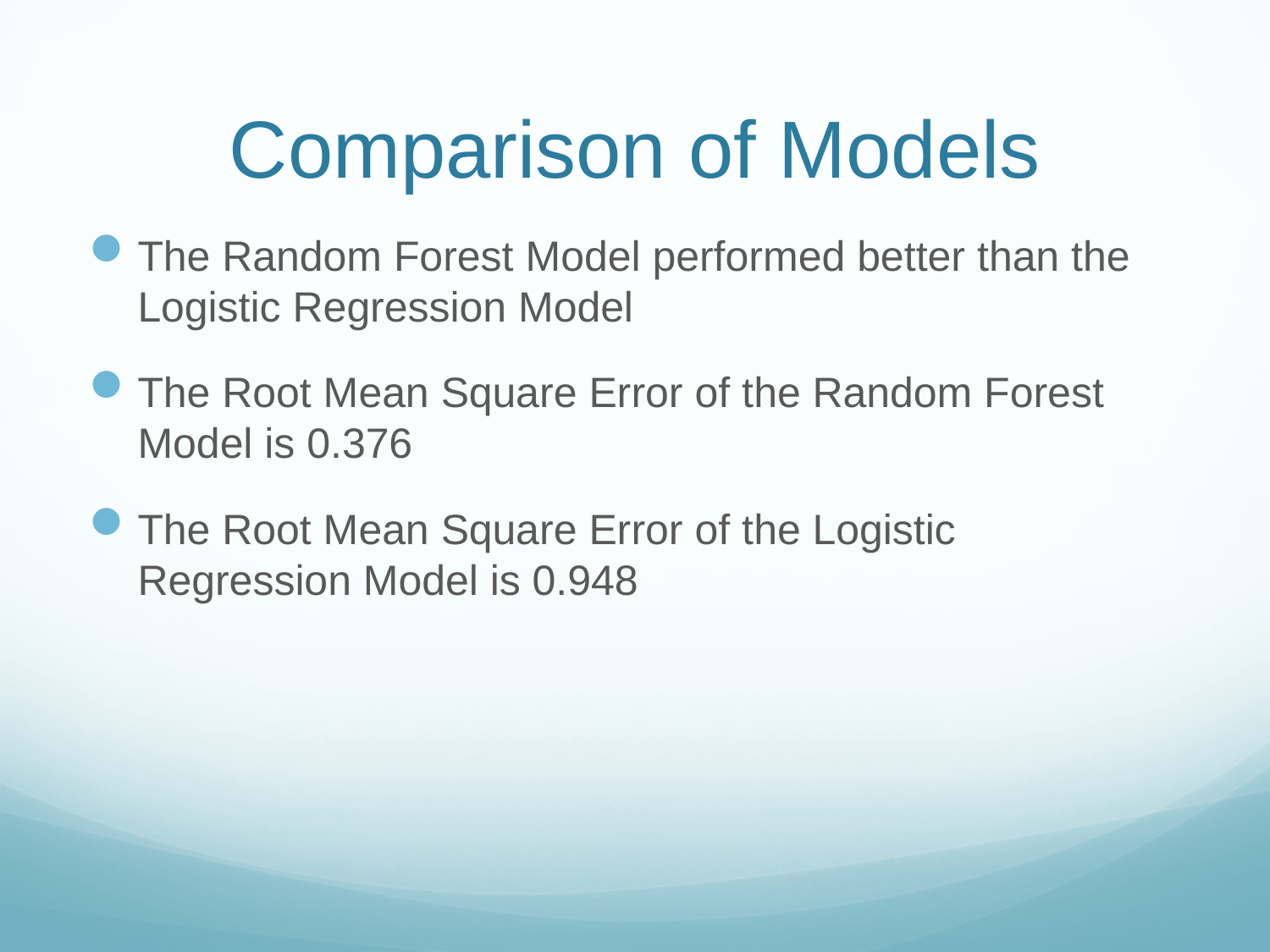

# Comparison of Models
The Random Forest Model performed better than the Logistic Regression Model
The Root Mean Square Error of the Random Forest Model is 0.376
The Root Mean Square Error of the Logistic Regression Model is 0.948